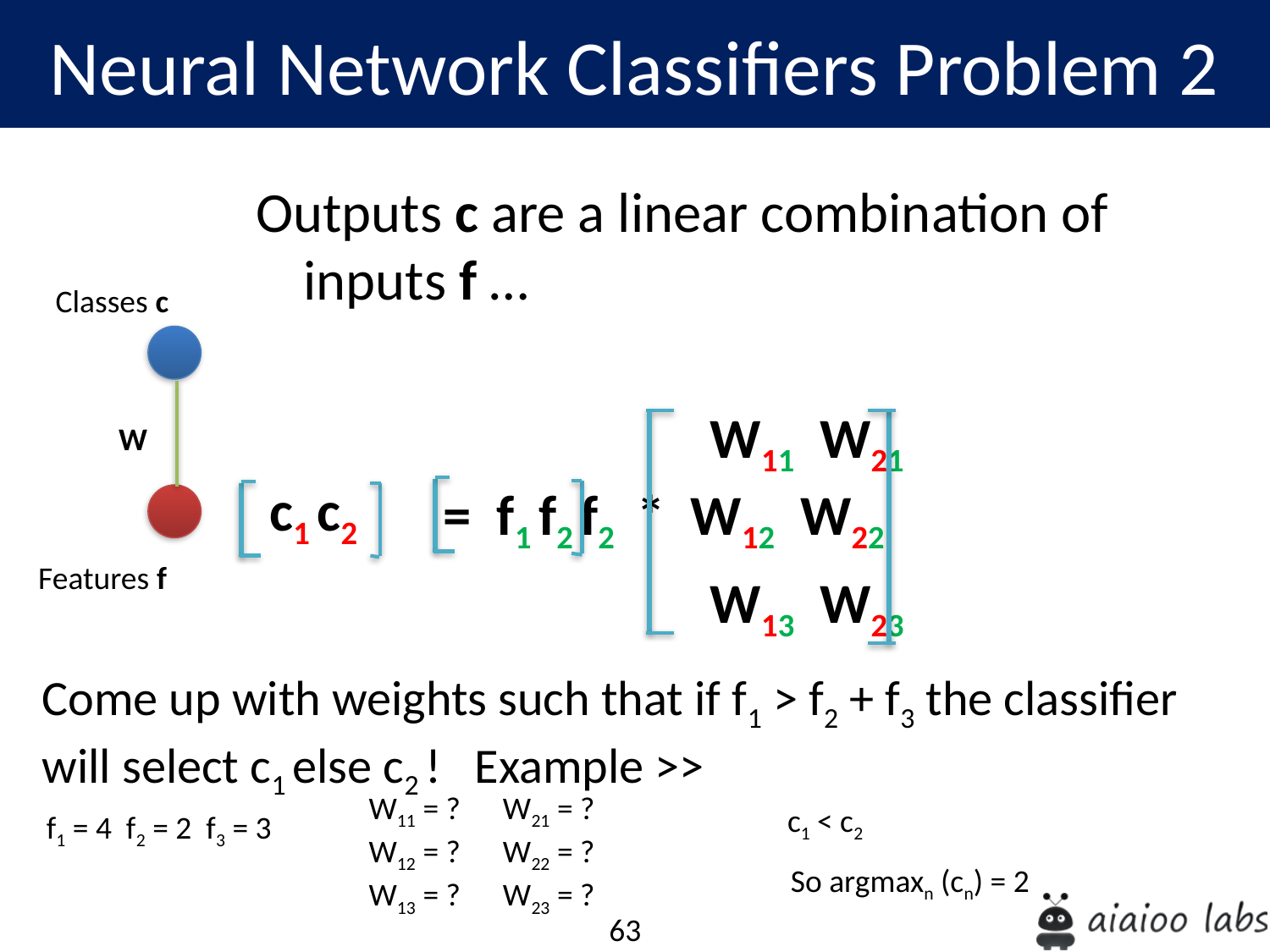

Neural Network Classifiers Problem 2
Outputs c are a linear combination of inputs f …

				  W11  W21   			 =  f1 f2 f2   *  W12  W22
		                      W13  W23

Classes c

W
c1 c2

Features f
Come up with weights such that if f1 > f2 + f3 the classifier will select c1 else c2 !   Example >>
W11 = ?	 W21 = ?
W12 = ?	 W22 = ?
W13 = ?	 W23 = ?
c1 < c2
f1 = 4  f2 = 2  f3 = 3
So argmaxn (cn) = 2